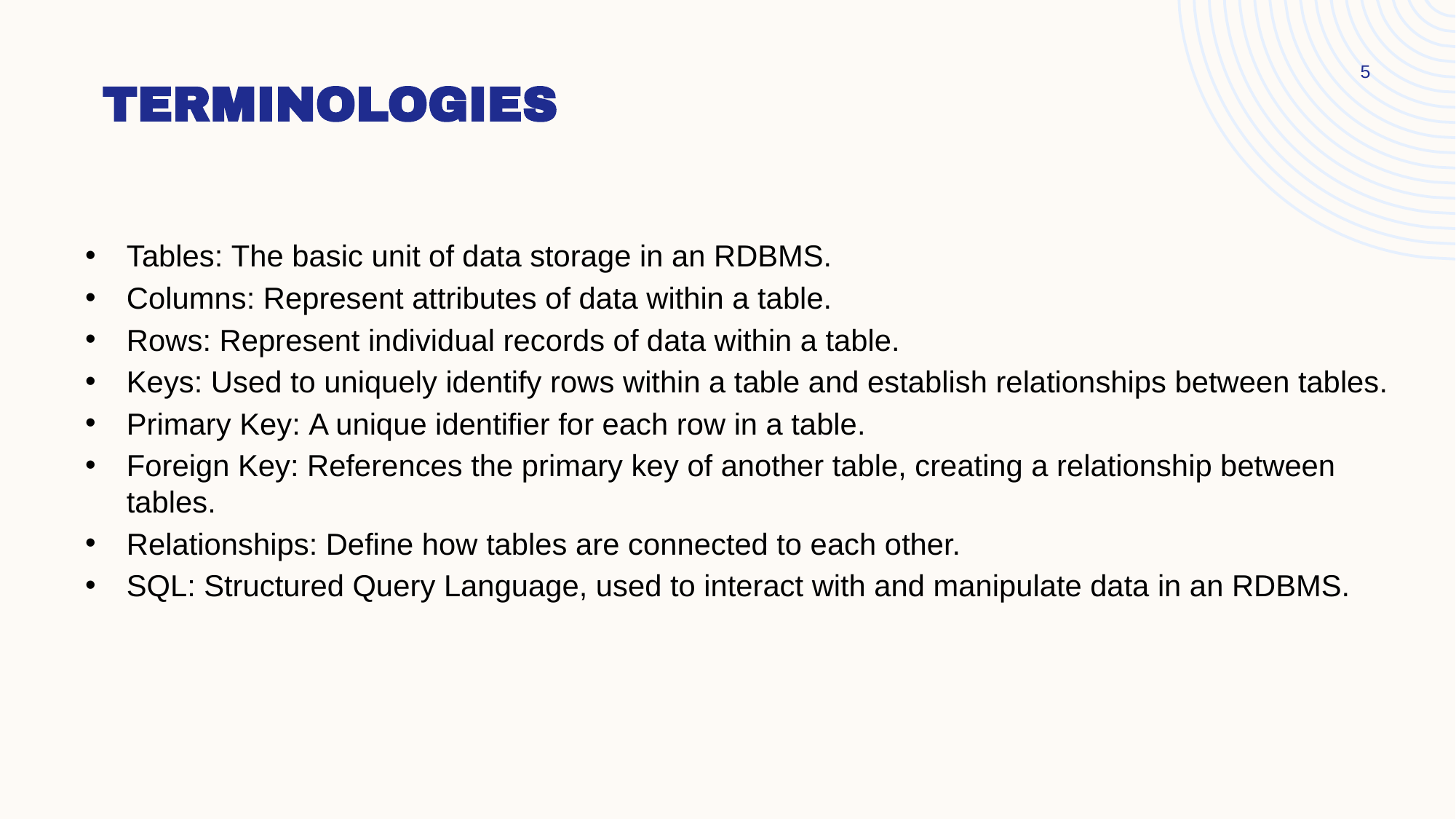

5
# TERMINOLOGIES

Tables: The basic unit of data storage in an RDBMS.
Columns: Represent attributes of data within a table.
Rows: Represent individual records of data within a table.
Keys: Used to uniquely identify rows within a table and establish relationships between tables.
Primary Key: A unique identifier for each row in a table.
Foreign Key: References the primary key of another table, creating a relationship between tables.
Relationships: Define how tables are connected to each other.
SQL: Structured Query Language, used to interact with and manipulate data in an RDBMS.